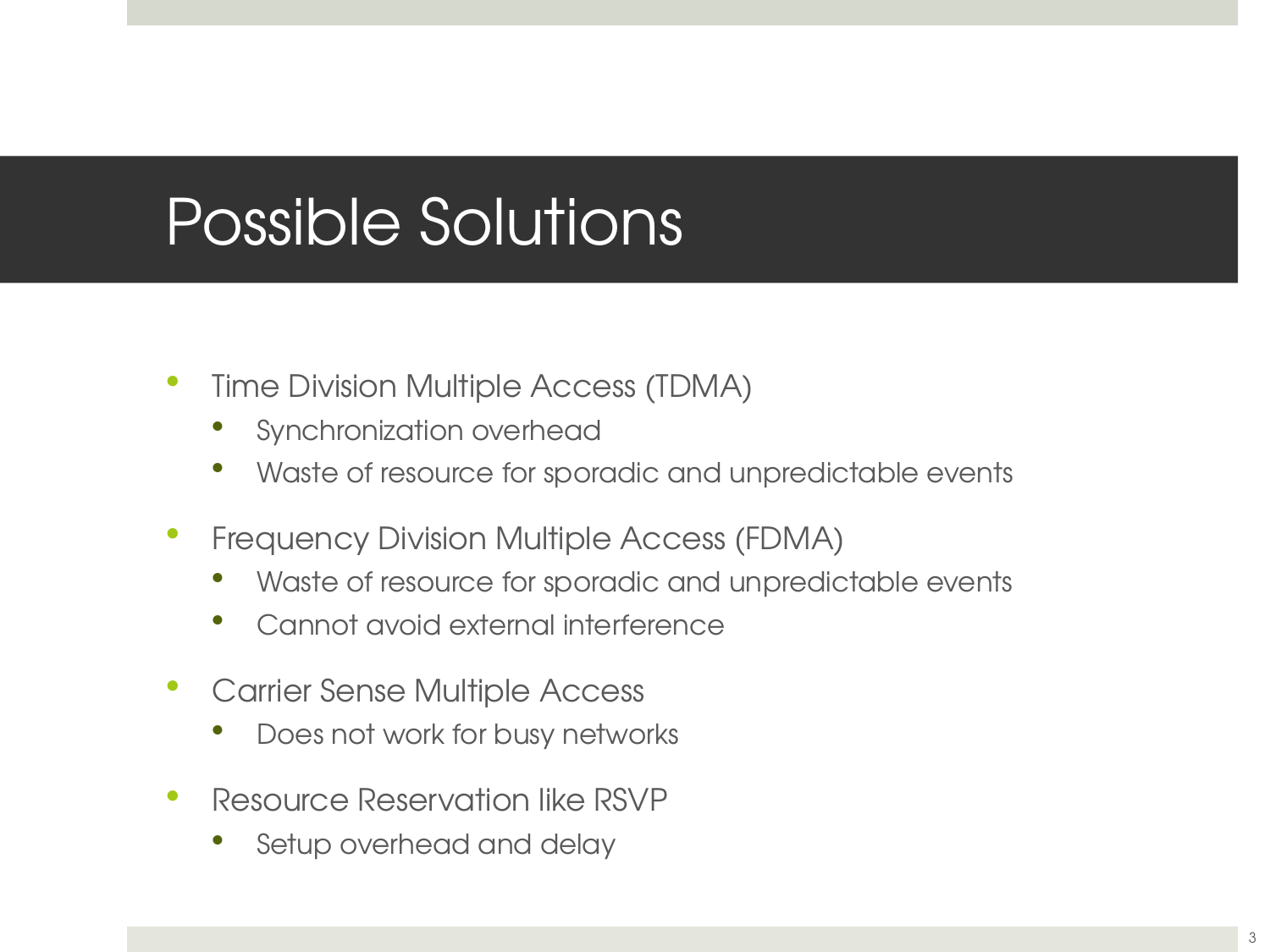

# Possible Solutions
Time Division Multiple Access (TDMA)
Synchronization overhead
Waste of resource for sporadic and unpredictable events
Frequency Division Multiple Access (FDMA)
Waste of resource for sporadic and unpredictable events
Cannot avoid external interference
Carrier Sense Multiple Access
Does not work for busy networks
Resource Reservation like RSVP
Setup overhead and delay

3